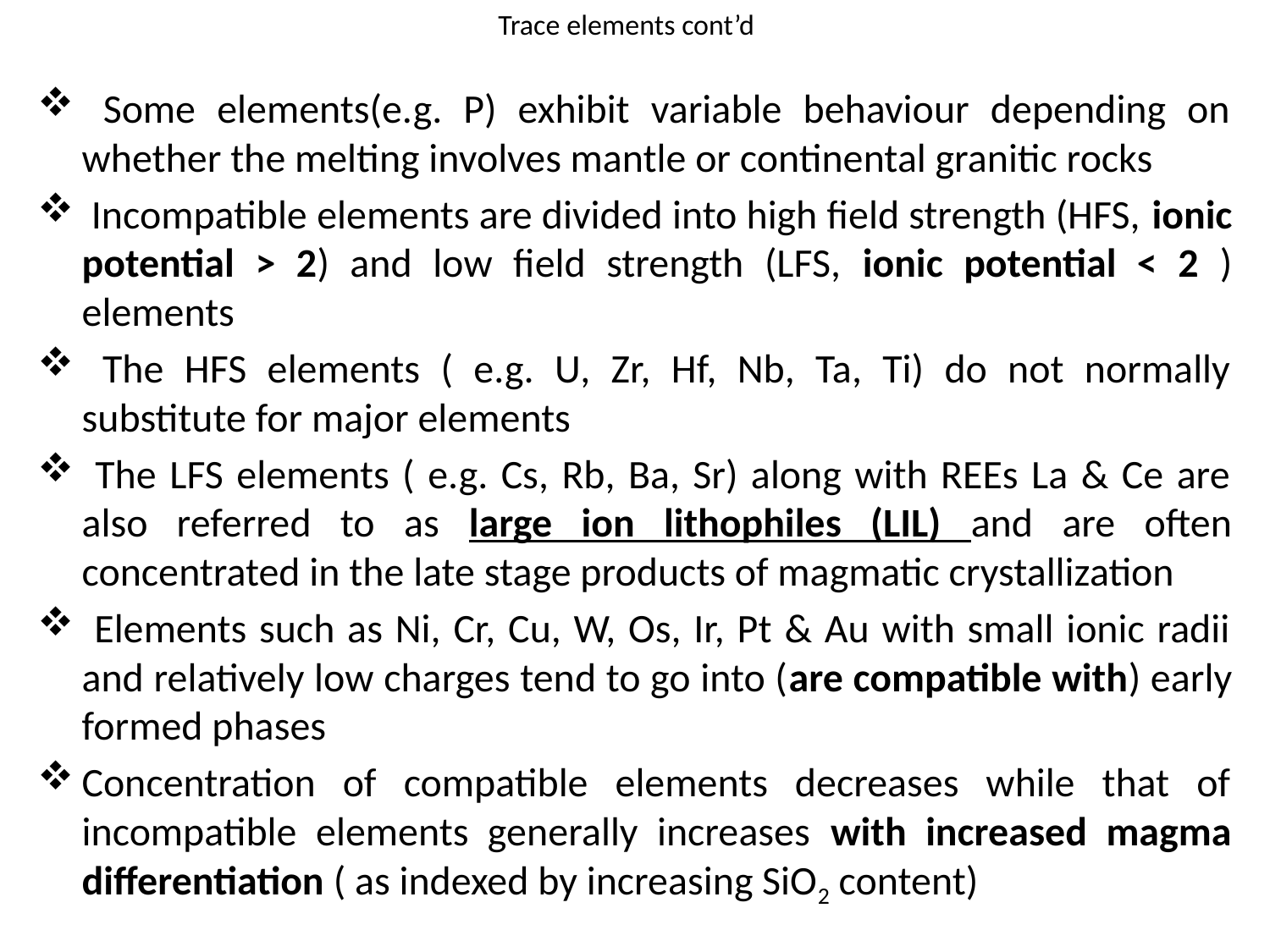

# Trace elements cont’d
 Some elements(e.g. P) exhibit variable behaviour depending on whether the melting involves mantle or continental granitic rocks
 Incompatible elements are divided into high field strength (HFS, ionic potential > 2) and low field strength (LFS, ionic potential < 2 ) elements
 The HFS elements ( e.g. U, Zr, Hf, Nb, Ta, Ti) do not normally substitute for major elements
 The LFS elements ( e.g. Cs, Rb, Ba, Sr) along with REEs La & Ce are also referred to as large ion lithophiles (LIL) and are often concentrated in the late stage products of magmatic crystallization
 Elements such as Ni, Cr, Cu, W, Os, Ir, Pt & Au with small ionic radii and relatively low charges tend to go into (are compatible with) early formed phases
Concentration of compatible elements decreases while that of incompatible elements generally increases with increased magma differentiation ( as indexed by increasing SiO2 content)